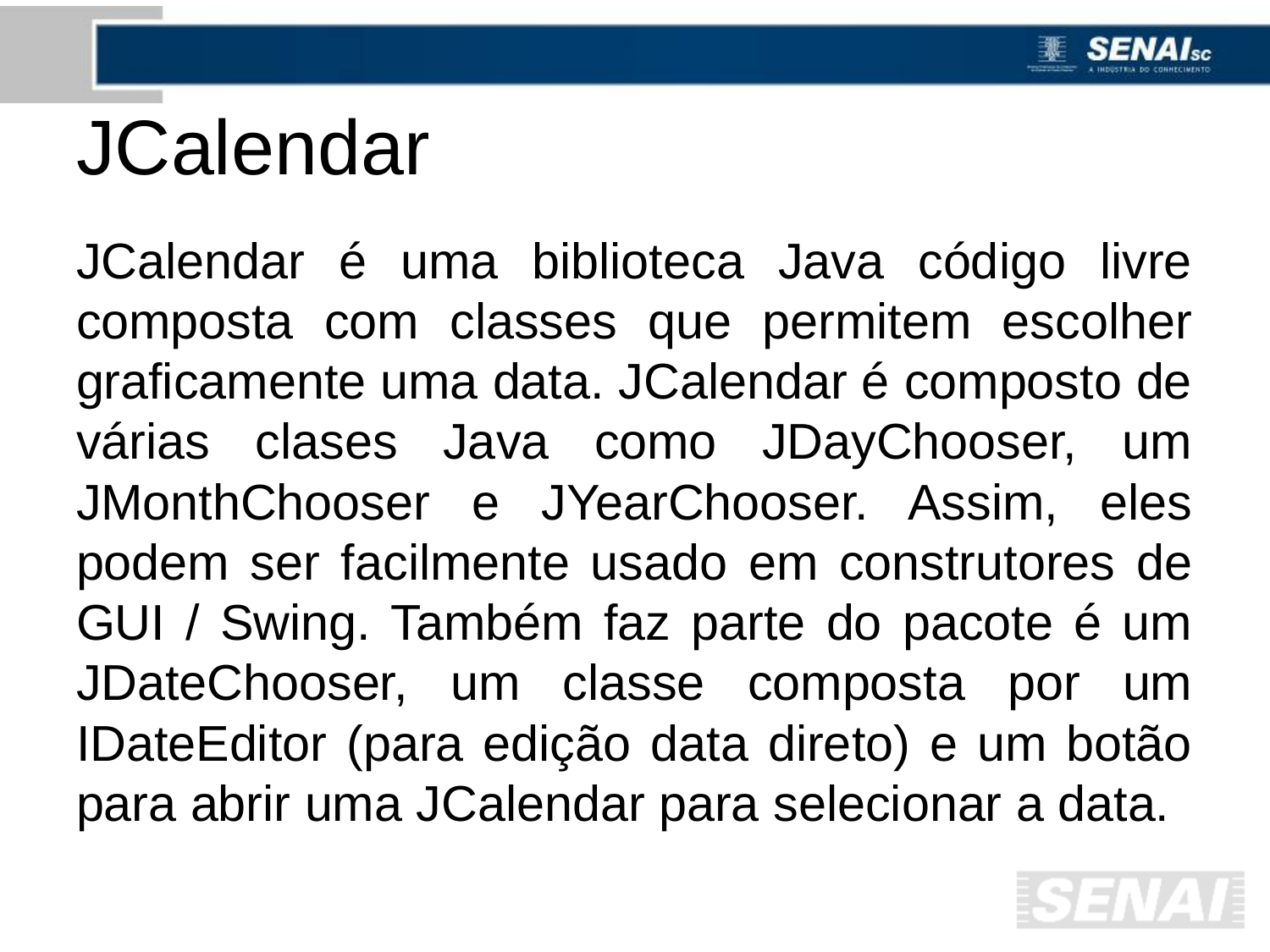

# JCalendar
JCalendar é uma biblioteca Java código livre composta com classes que permitem escolher graficamente uma data. JCalendar é composto de várias clases Java como JDayChooser, um JMonthChooser e JYearChooser. Assim, eles podem ser facilmente usado em construtores de GUI / Swing. Também faz parte do pacote é um JDateChooser, um classe composta por um IDateEditor (para edição data direto) e um botão para abrir uma JCalendar para selecionar a data.